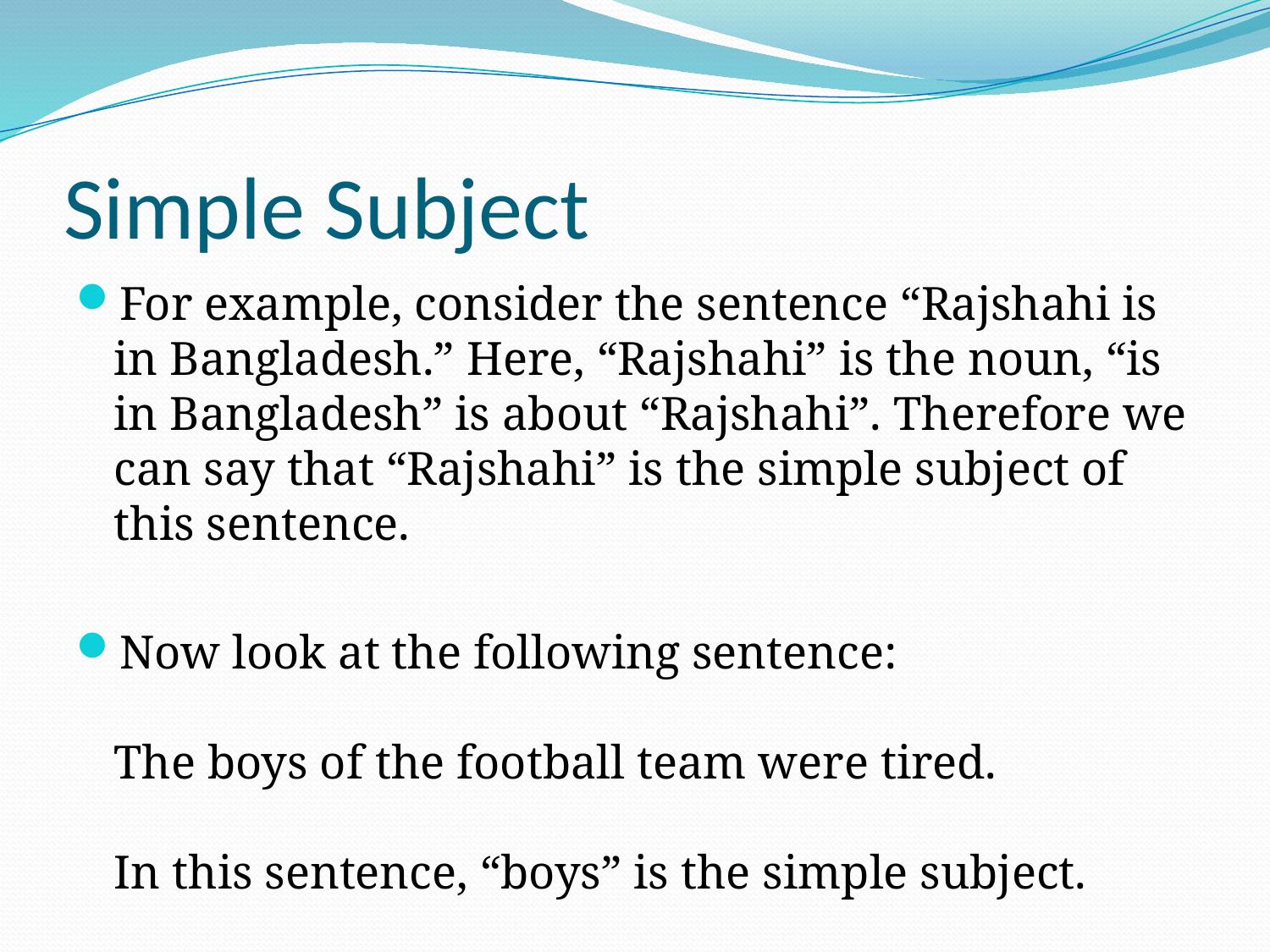

# Simple Subject
For example, consider the sentence “Rajshahi is in Bangladesh.” Here, “Rajshahi” is the noun, “is in Bangladesh” is about “Rajshahi”. Therefore we can say that “Rajshahi” is the simple subject of this sentence.

Now look at the following sentence:
The boys of the football team were tired.
In this sentence, “boys” is the simple subject.